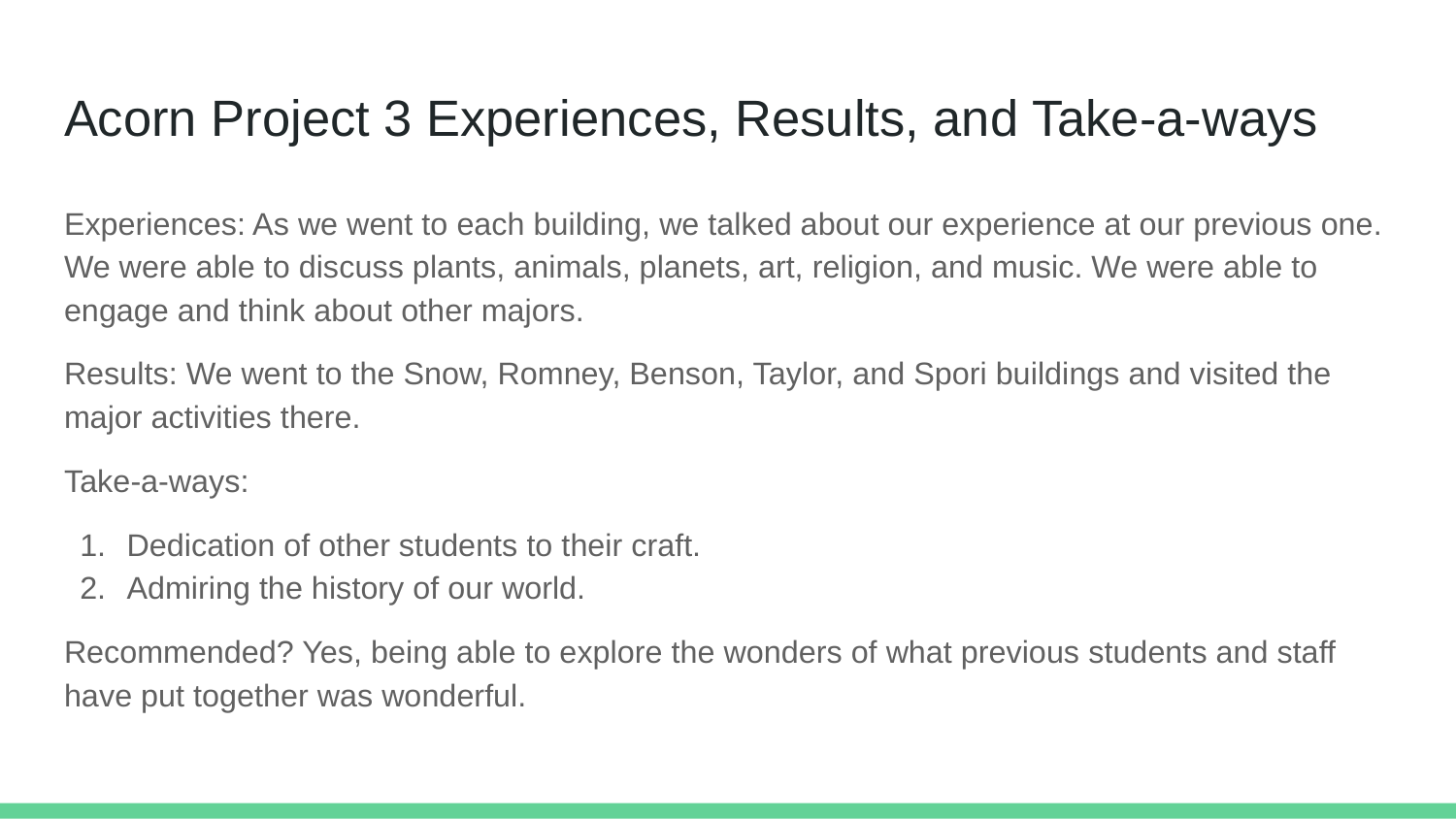

# Acorn Project 3 Experiences, Results, and Take-a-ways

Experiences: As we went to each building, we talked about our experience at our previous one. We were able to discuss plants, animals, planets, art, religion, and music. We were able to engage and think about other majors.
Results: We went to the Snow, Romney, Benson, Taylor, and Spori buildings and visited the major activities there.
Take-a-ways:
Dedication of other students to their craft.
Admiring the history of our world.
Recommended? Yes, being able to explore the wonders of what previous students and staff have put together was wonderful.